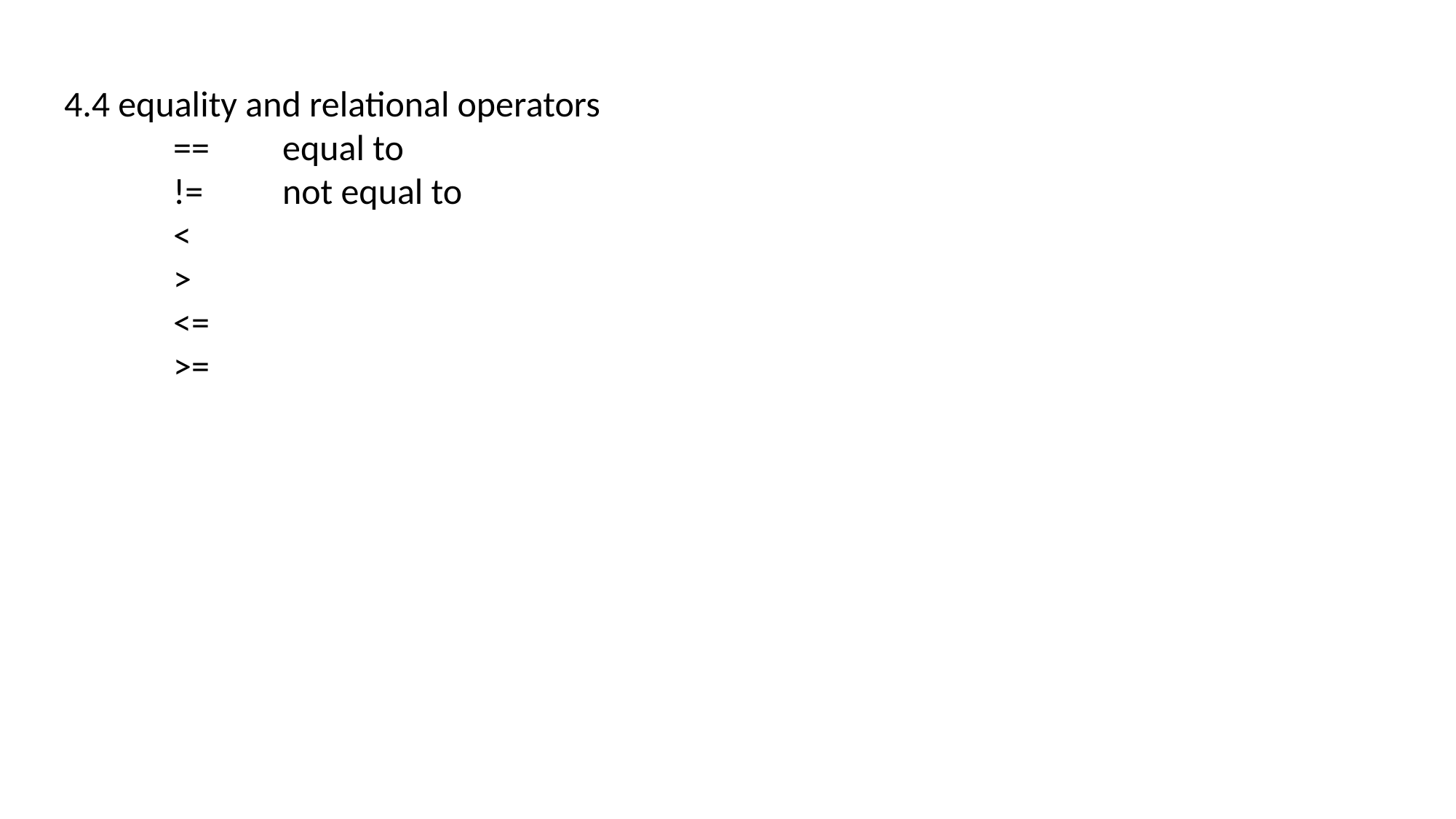

4.4 equality and relational operators
	==	equal to
	!=	not equal to
	<
	>
	<=
	>=